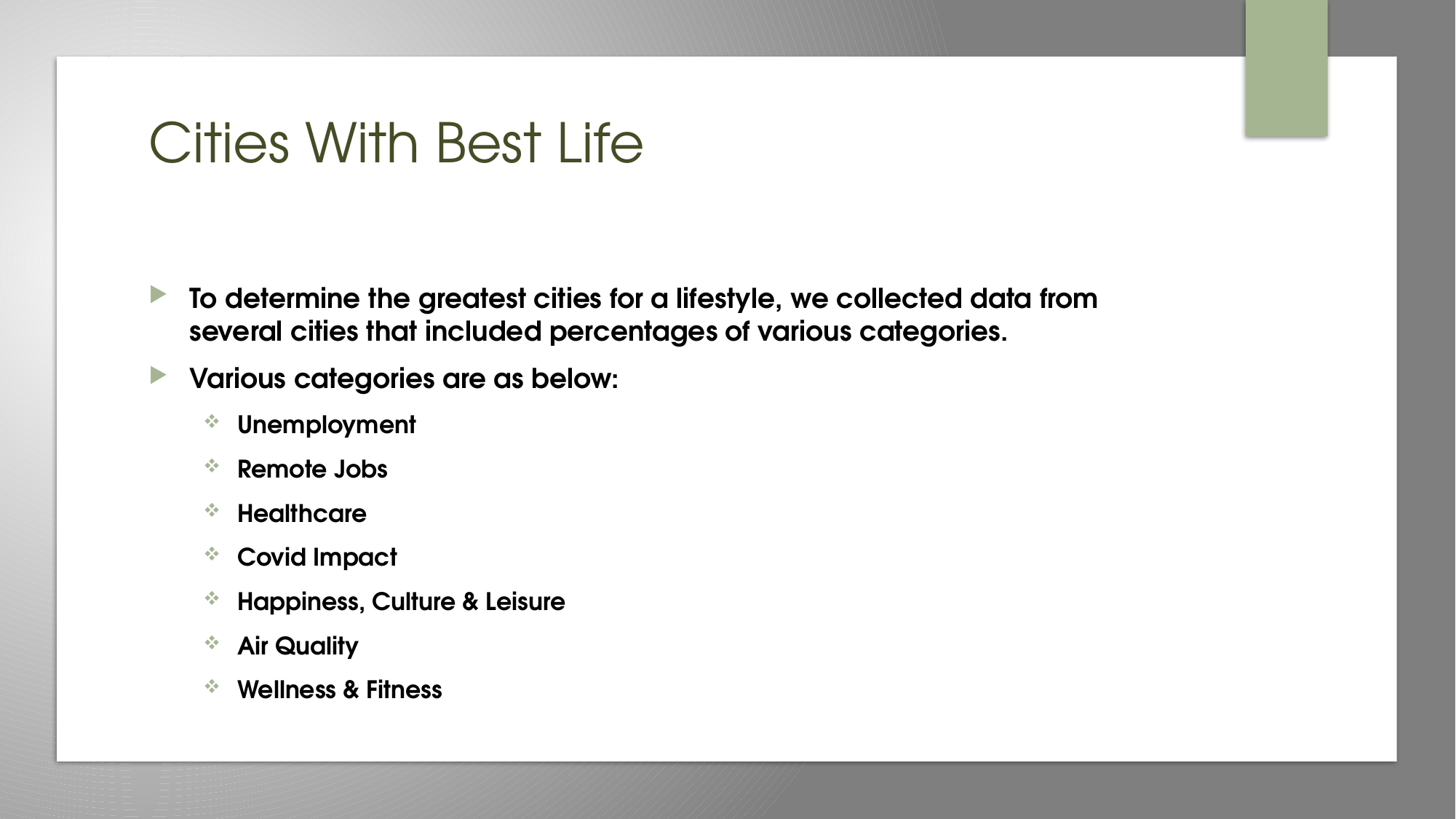

# Cities With Best Life
To determine the greatest cities for a lifestyle, we collected data from several cities that included percentages of various categories.
Various categories are as below:
Unemployment
Remote Jobs
Healthcare
Covid Impact
Happiness, Culture & Leisure
Air Quality
Wellness & Fitness